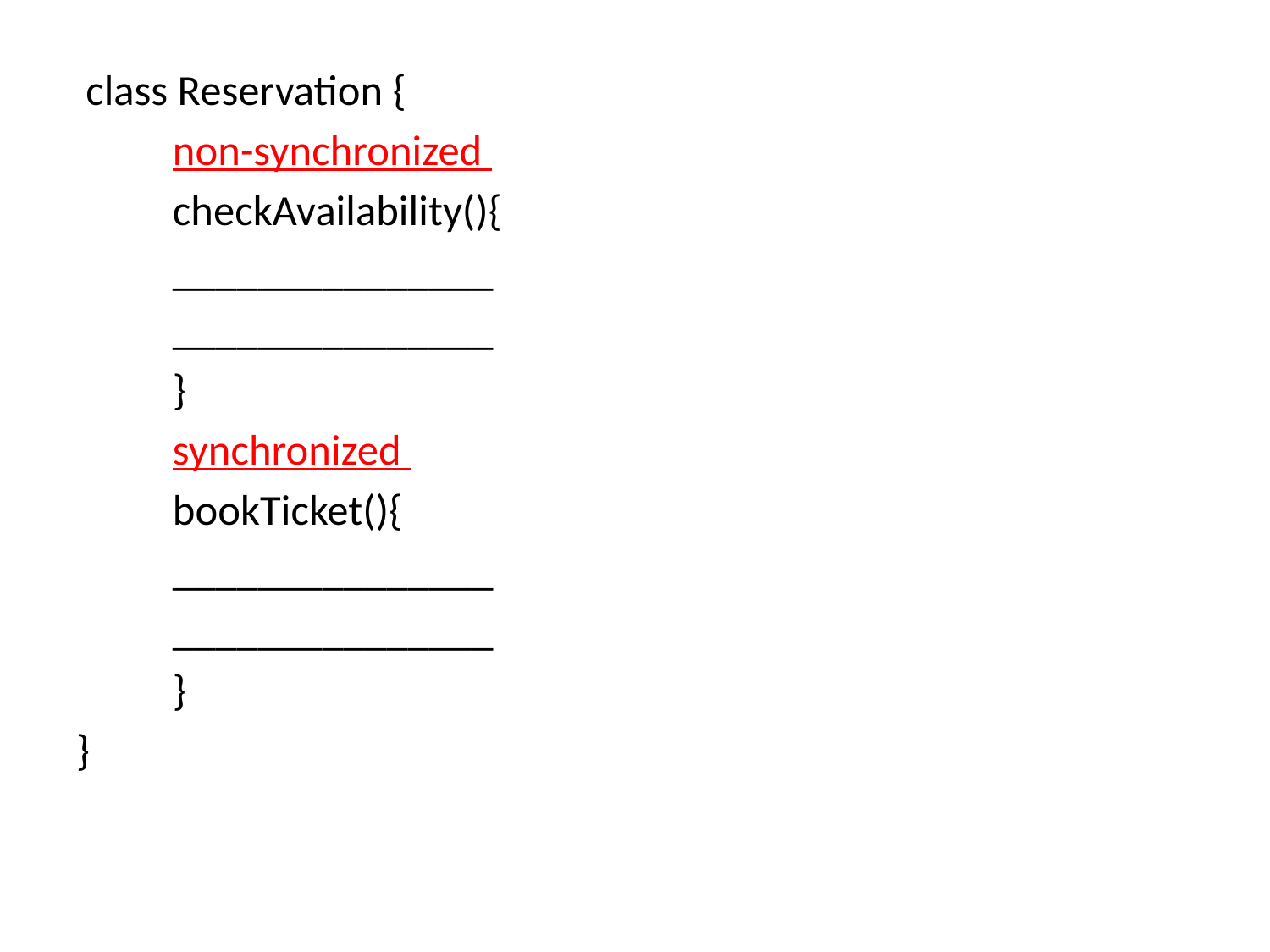

class Reservation {
	non-synchronized
		checkAvailability(){
			_______________
			_______________
		}
	synchronized
		bookTicket(){
			_______________
			_______________
		}
}